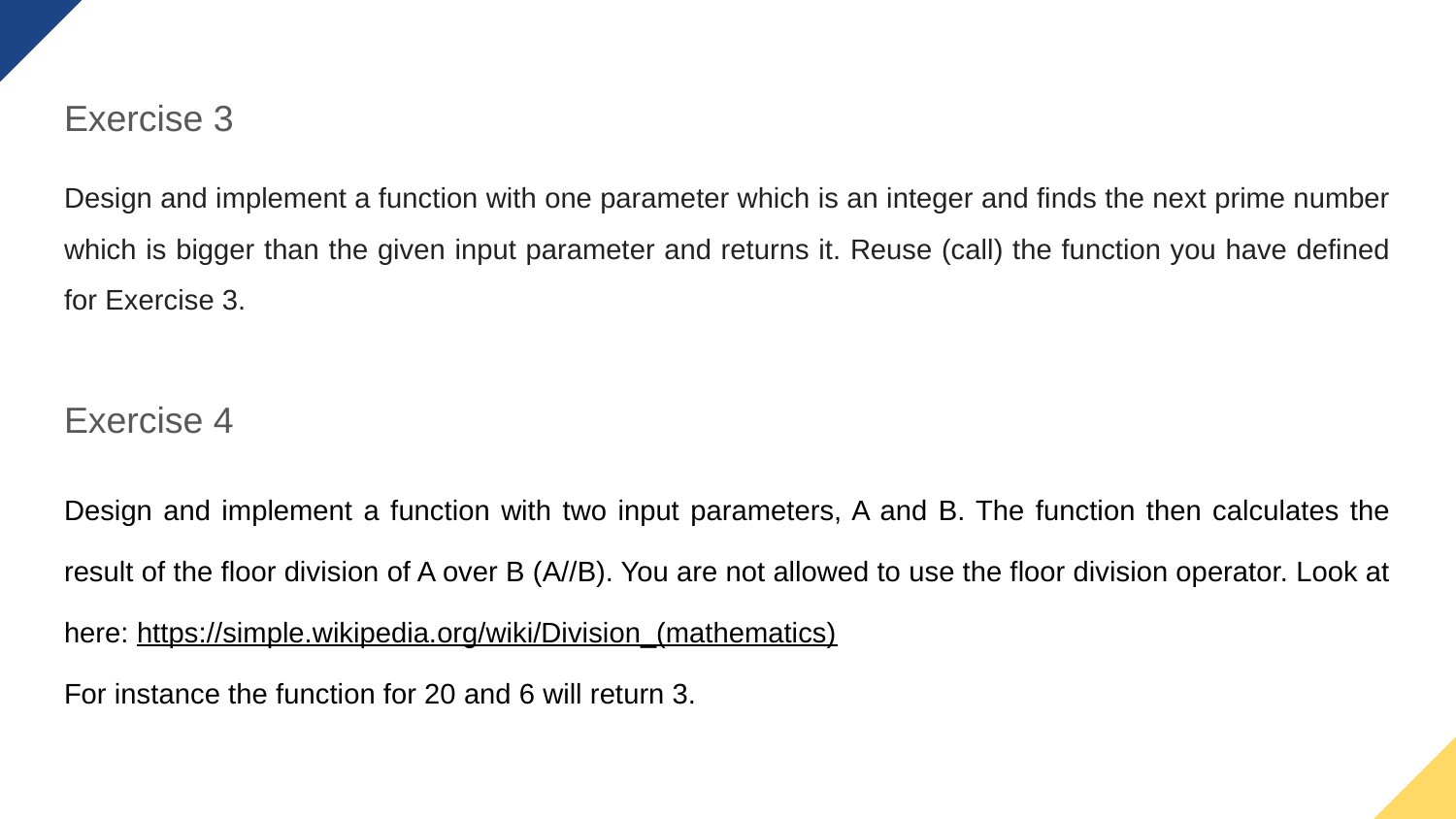

Exercise 3
Design and implement a function with one parameter which is an integer and finds the next prime number which is bigger than the given input parameter and returns it. Reuse (call) the function you have defined for Exercise 3.

Exercise 4
Design and implement a function with two input parameters, A and B. The function then calculates the result of the floor division of A over B (A//B). You are not allowed to use the floor division operator. Look at here: https://simple.wikipedia.org/wiki/Division_(mathematics)
For instance the function for 20 and 6 will return 3.